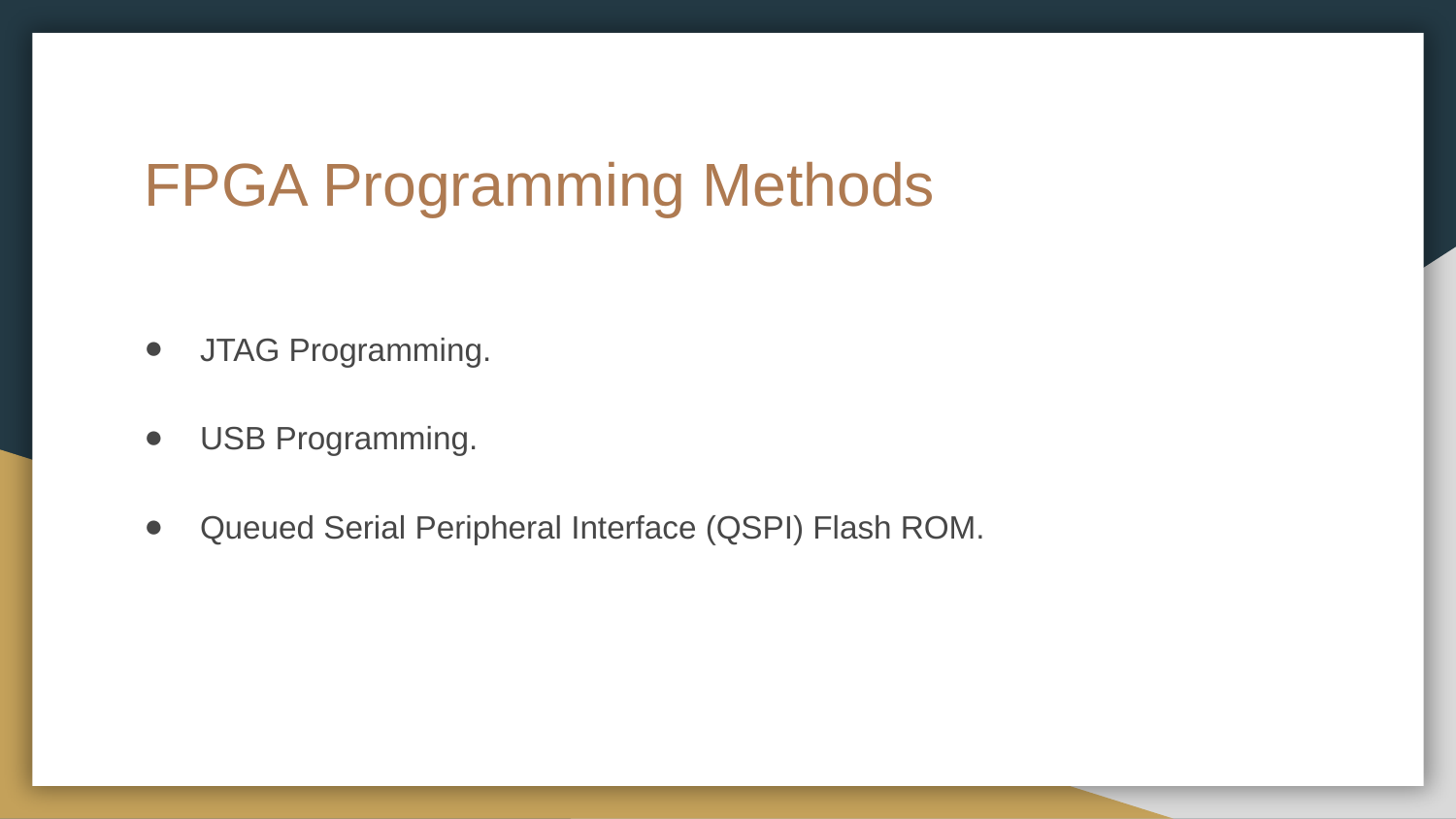

# FPGA Programming Methods
JTAG Programming.

USB Programming.

Queued Serial Peripheral Interface (QSPI) Flash ROM.